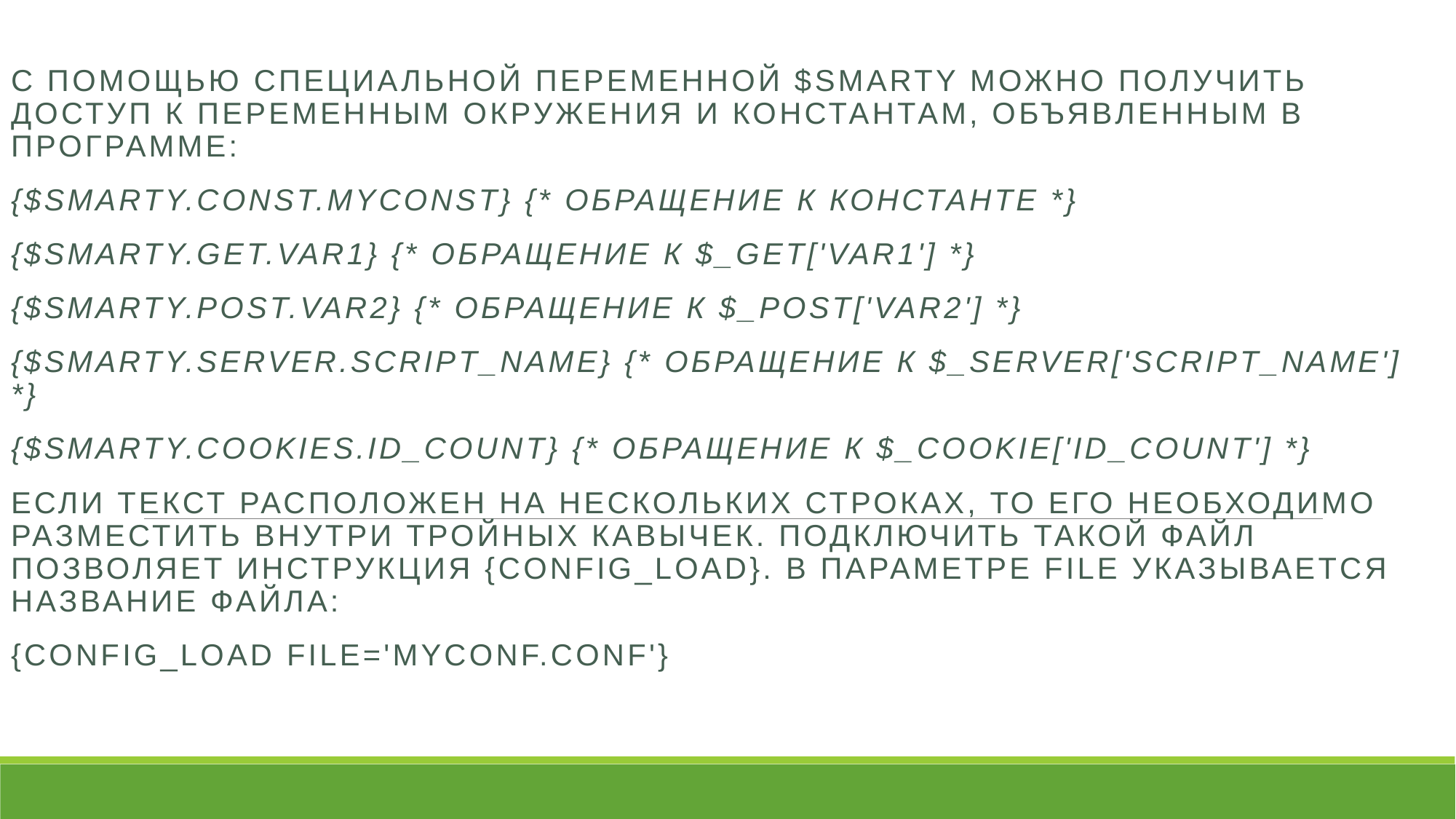

С помощью специальной переменной $smarty можно получить доступ к переменным окружения и константам, объявленным в программе:
{$smarty.const.MYCONST} {* Обращение к константе *}
{$smarty.get.var1} {* Обращение к $_GET['var1'] *}
{$smarty.post.var2} {* Обращение к $_POST['var2'] *}
{$smarty.server.SCRIPT_NAME} {* Обращение к $_SERVER['SCRIPT_NAME'] *}
{$smarty.cookies.id_count} {* Обращение к $_COOKIE['id_count'] *}
Если текст расположен на нескольких строках, то его необходимо разместить внутри тройных кавычек. Подключить такой файл позволяет инструкция {config_load}. В параметре file указывается название файла:
{config_load file='myconf.conf'}